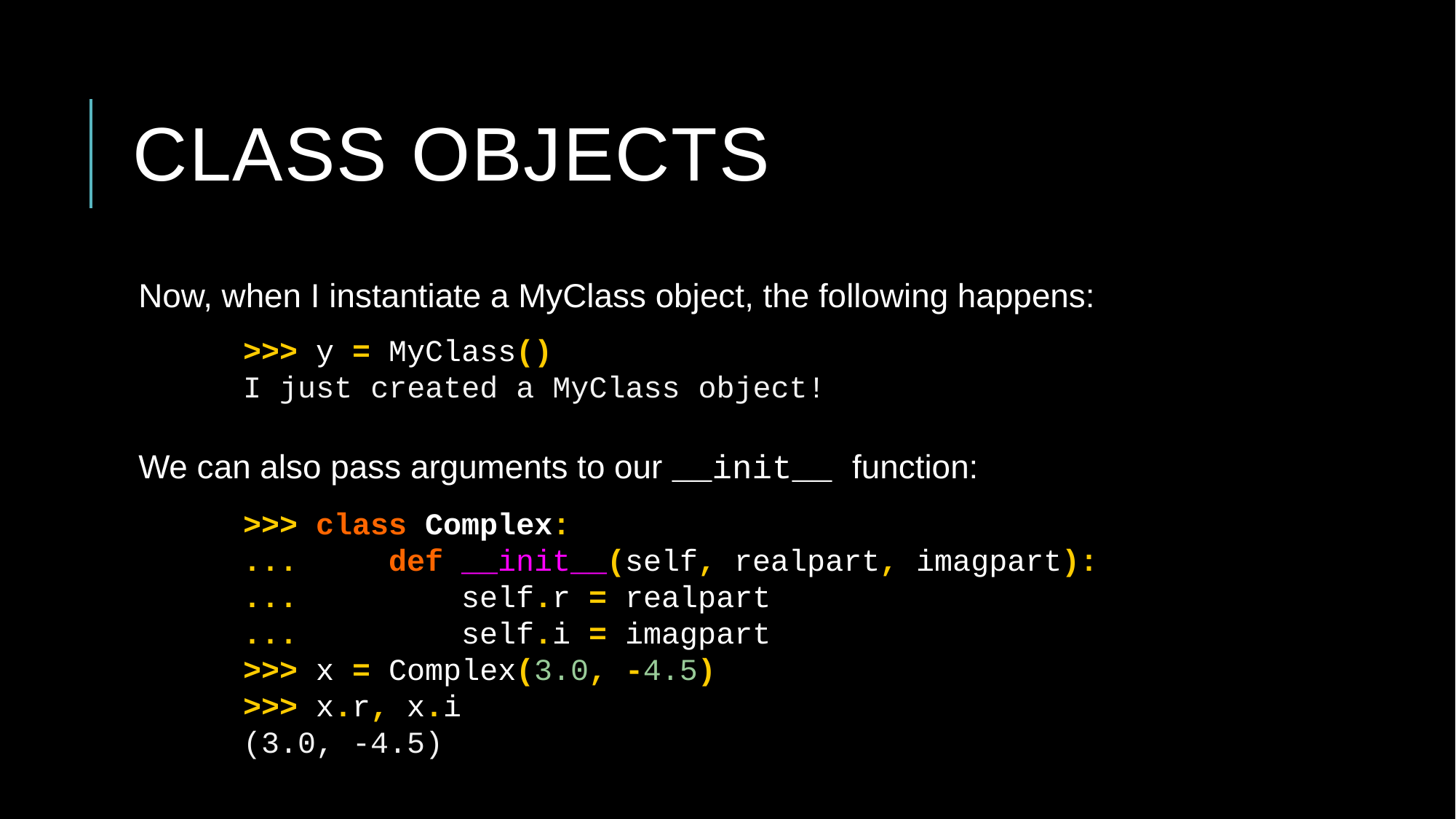

# Class objects
Now, when I instantiate a MyClass object, the following happens:

We can also pass arguments to our __init__ function:
>>> y = MyClass()
I just created a MyClass object!
>>> class Complex:
...     def __init__(self, realpart, imagpart):
...         self.r = realpart
...         self.i = imagpart
>>> x = Complex(3.0, -4.5)
>>> x.r, x.i
(3.0, -4.5)